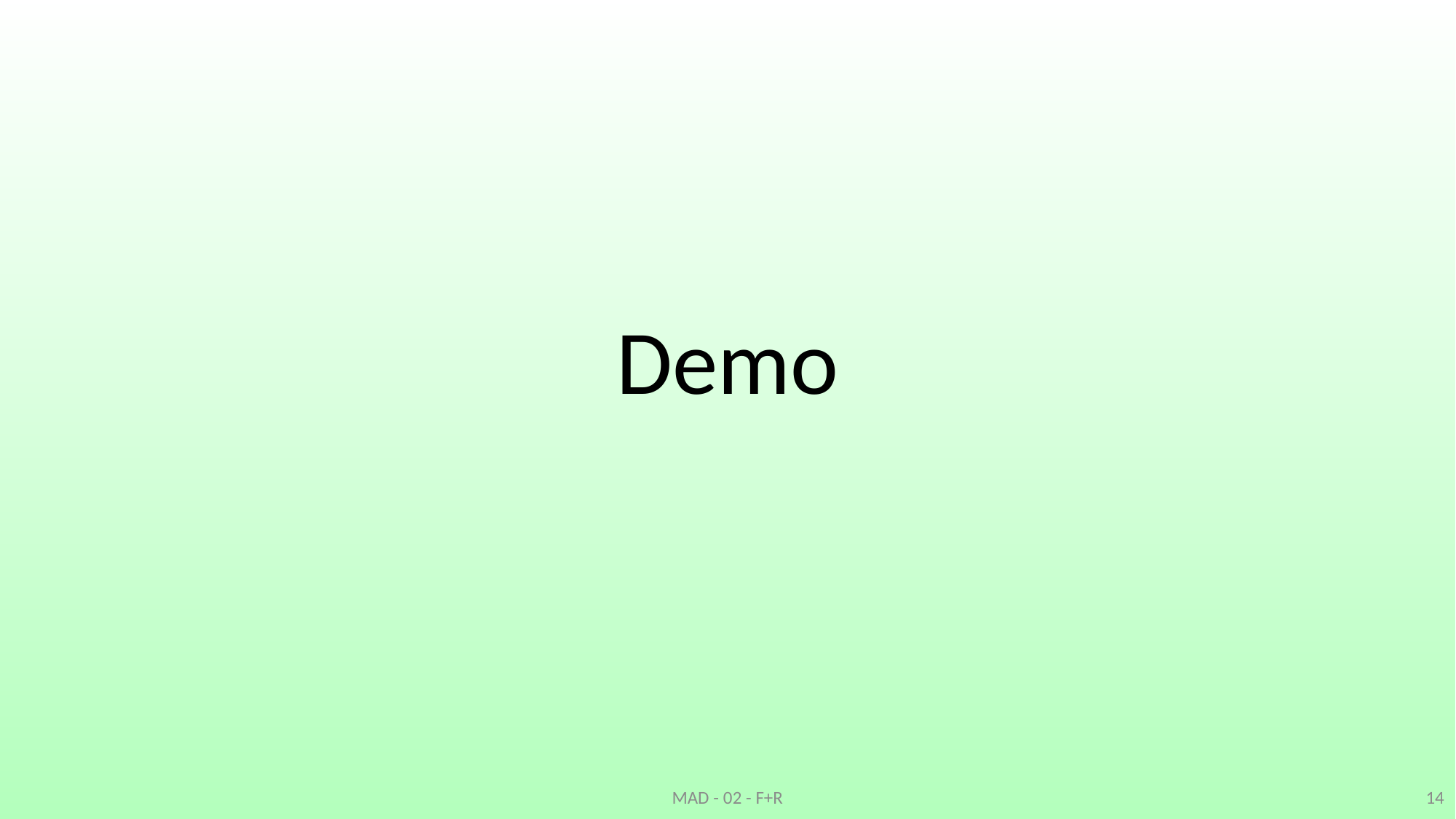

# Demo

MAD - 02 - F+R
14